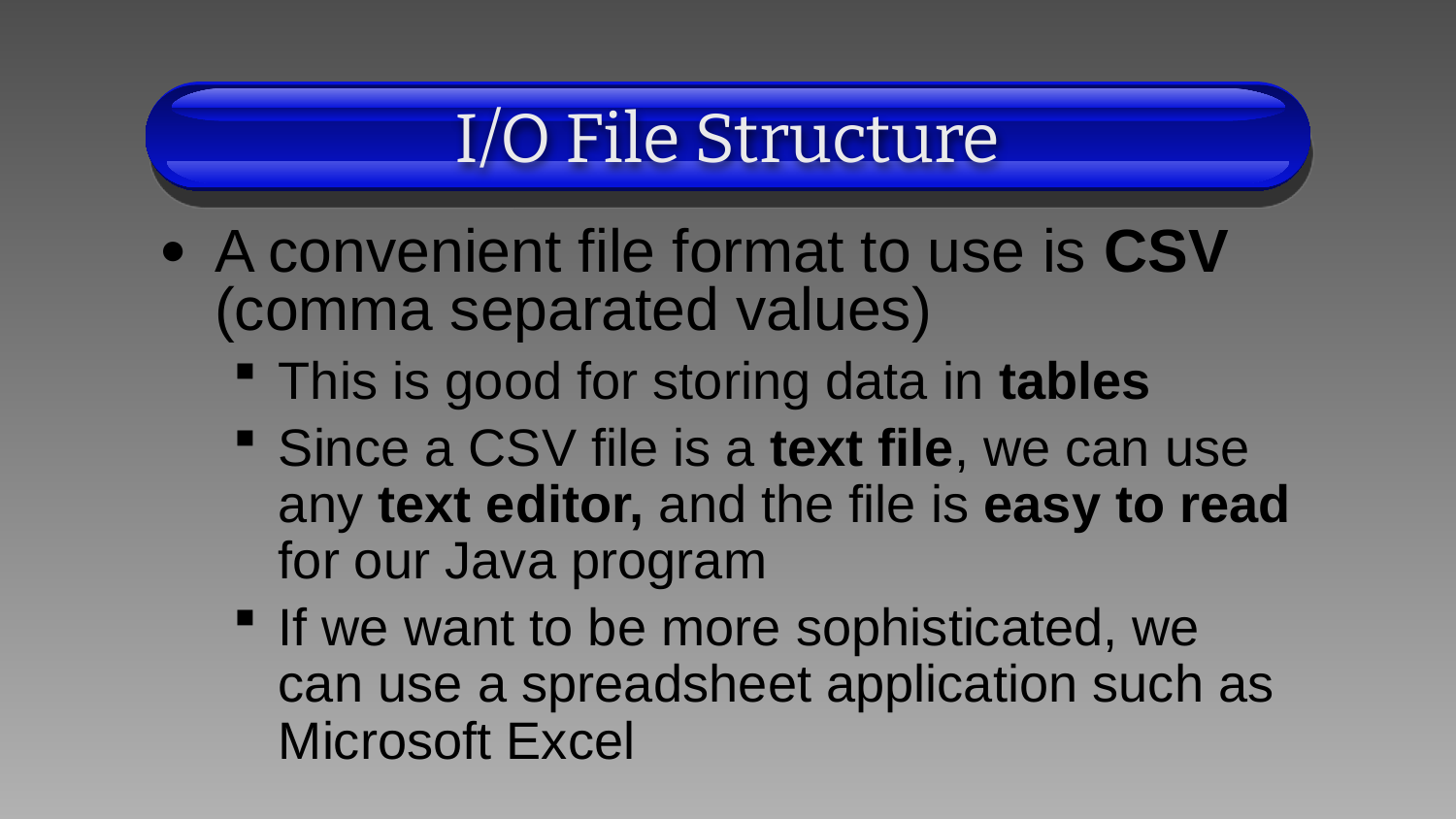

# I/O File Structure
A convenient file format to use is CSV (comma separated values)
This is good for storing data in tables
Since a CSV file is a text file, we can use any text editor, and the file is easy to read for our Java program
If we want to be more sophisticated, we can use a spreadsheet application such as Microsoft Excel